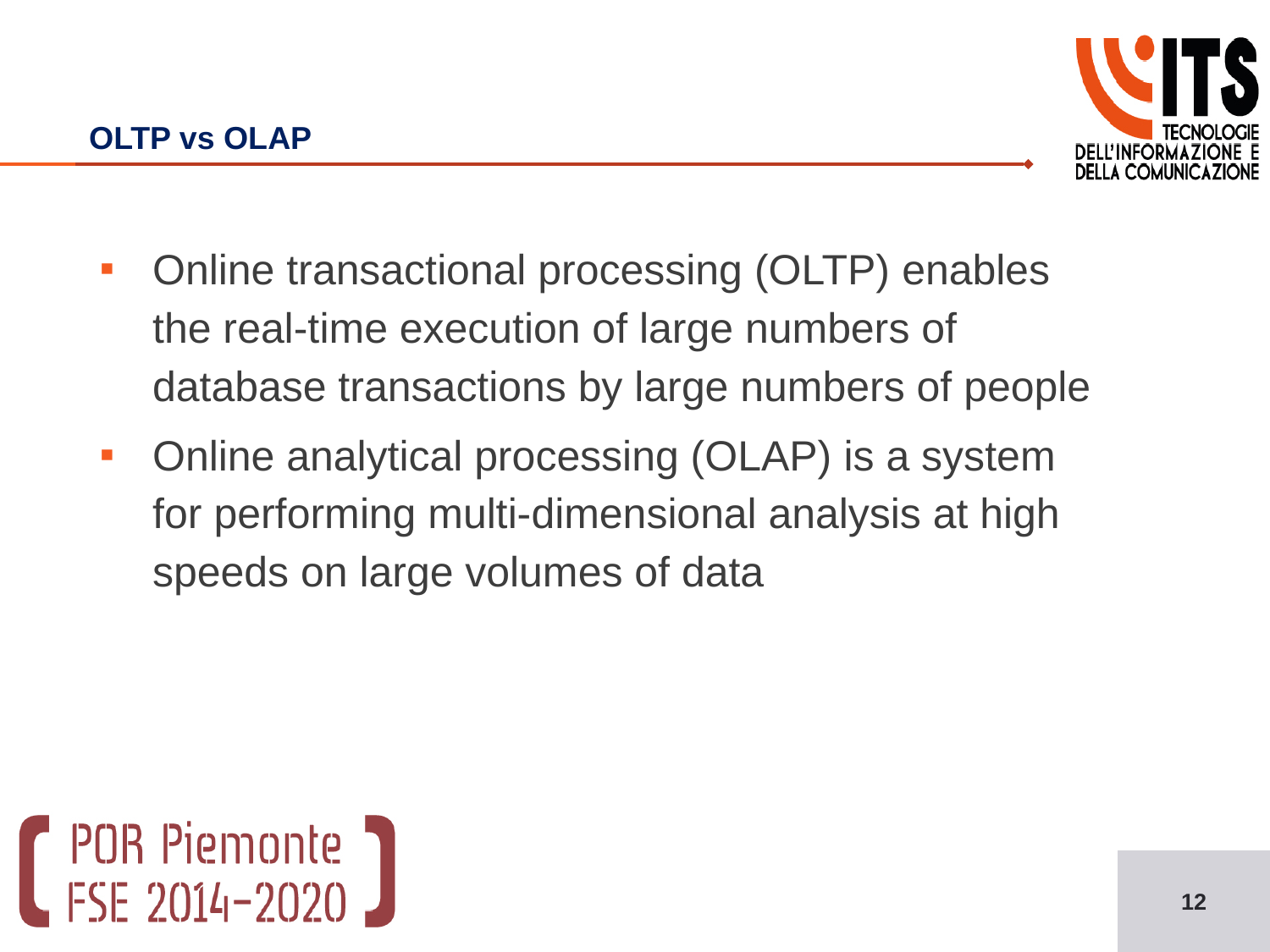

# OLTP vs OLAP
Online transactional processing (OLTP) enables the real-time execution of large numbers of database transactions by large numbers of people
Online analytical processing (OLAP) is a system for performing multi-dimensional analysis at high speeds on large volumes of data
12